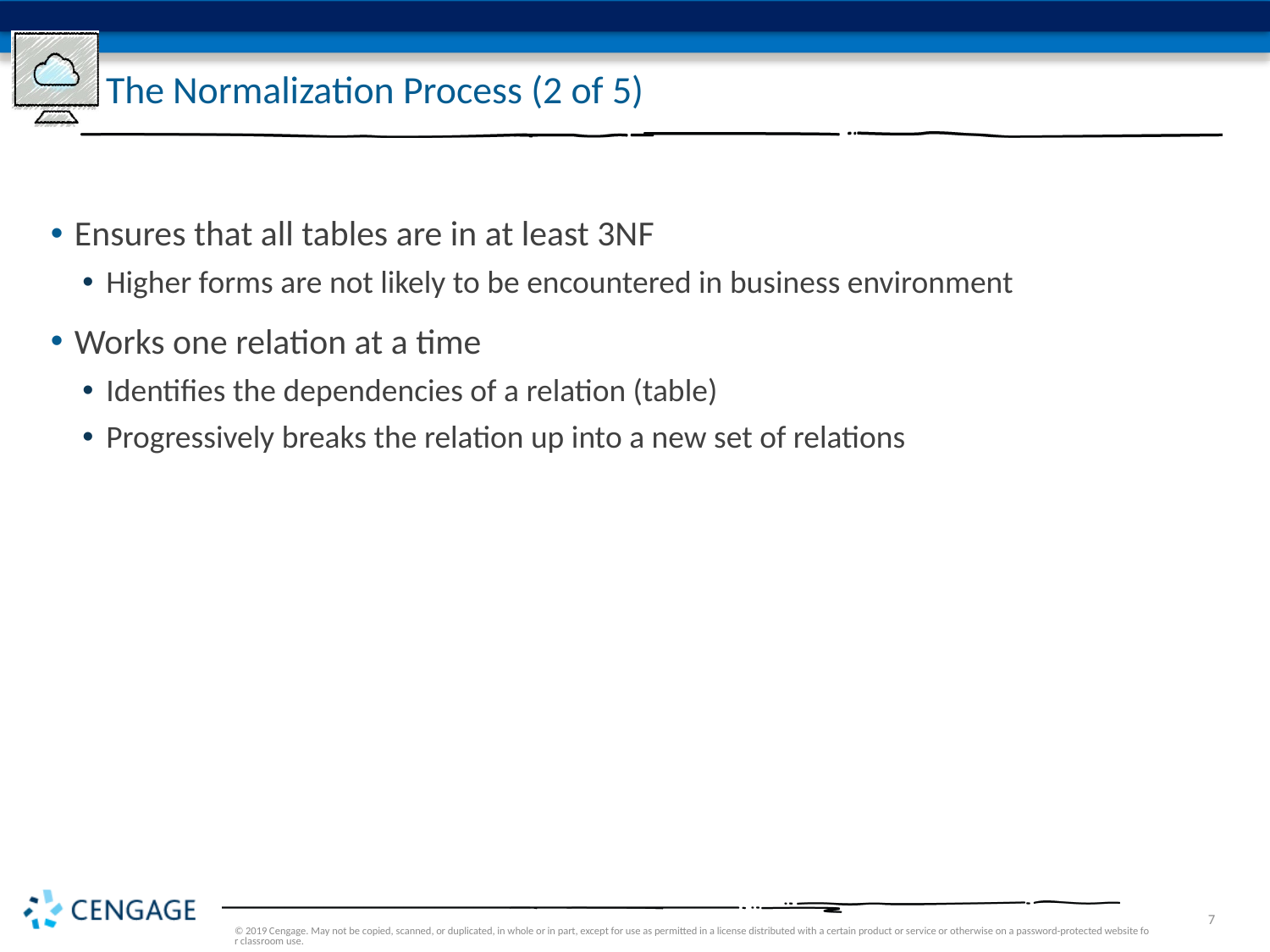

# The Normalization Process (2 of 5)
Ensures that all tables are in at least 3NF
Higher forms are not likely to be encountered in business environment
Works one relation at a time
Identifies the dependencies of a relation (table)
Progressively breaks the relation up into a new set of relations
© 2019 Cengage. May not be copied, scanned, or duplicated, in whole or in part, except for use as permitted in a license distributed with a certain product or service or otherwise on a password-protected website for classroom use.